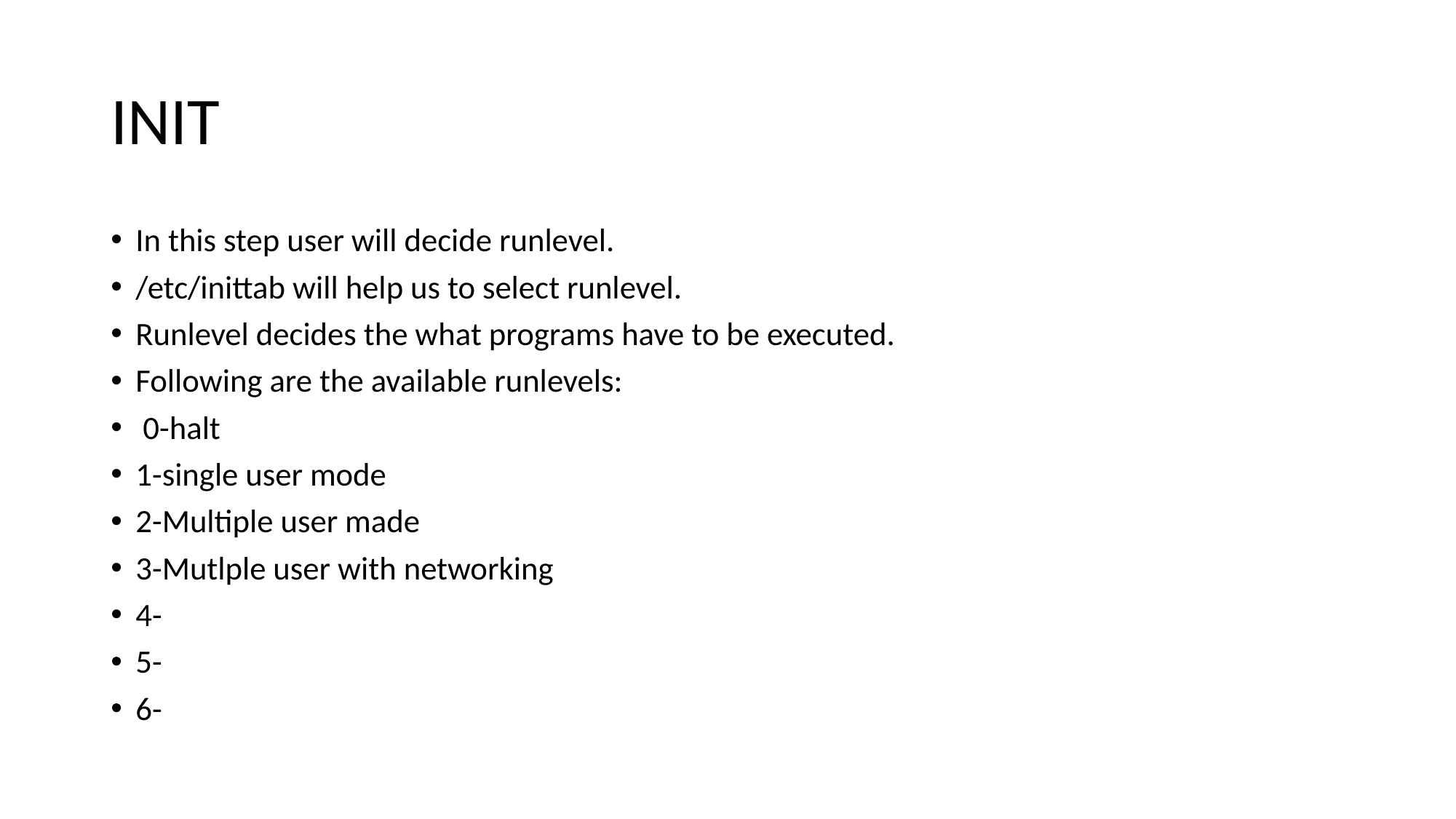

# INIT
In this step user will decide runlevel.
/etc/inittab will help us to select runlevel.
Runlevel decides the what programs have to be executed.
Following are the available runlevels:
 0-halt
1-single user mode
2-Multiple user made
3-Mutlple user with networking
4-
5-
6-